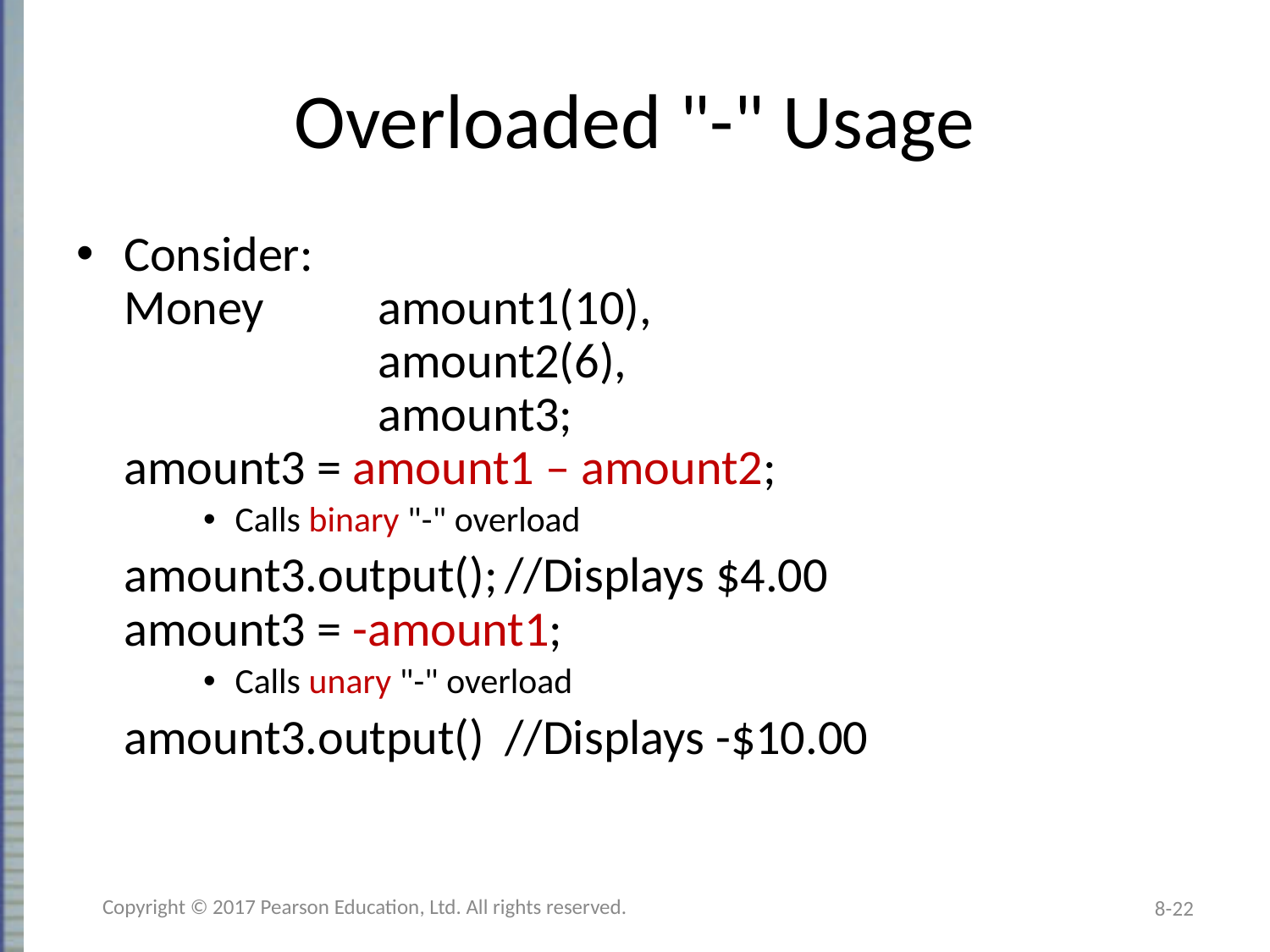

# Overloaded "-" Usage
Consider:
Money 	amount1(10),
		amount2(6),
		amount3;
amount3 = amount1 – amount2;
Calls binary "-" overload
 	amount3.output();	//Displays $4.00
amount3 = -amount1;
Calls unary "-" overload
	amount3.output()	//Displays -$10.00
Copyright © 2017 Pearson Education, Ltd. All rights reserved.
8-22